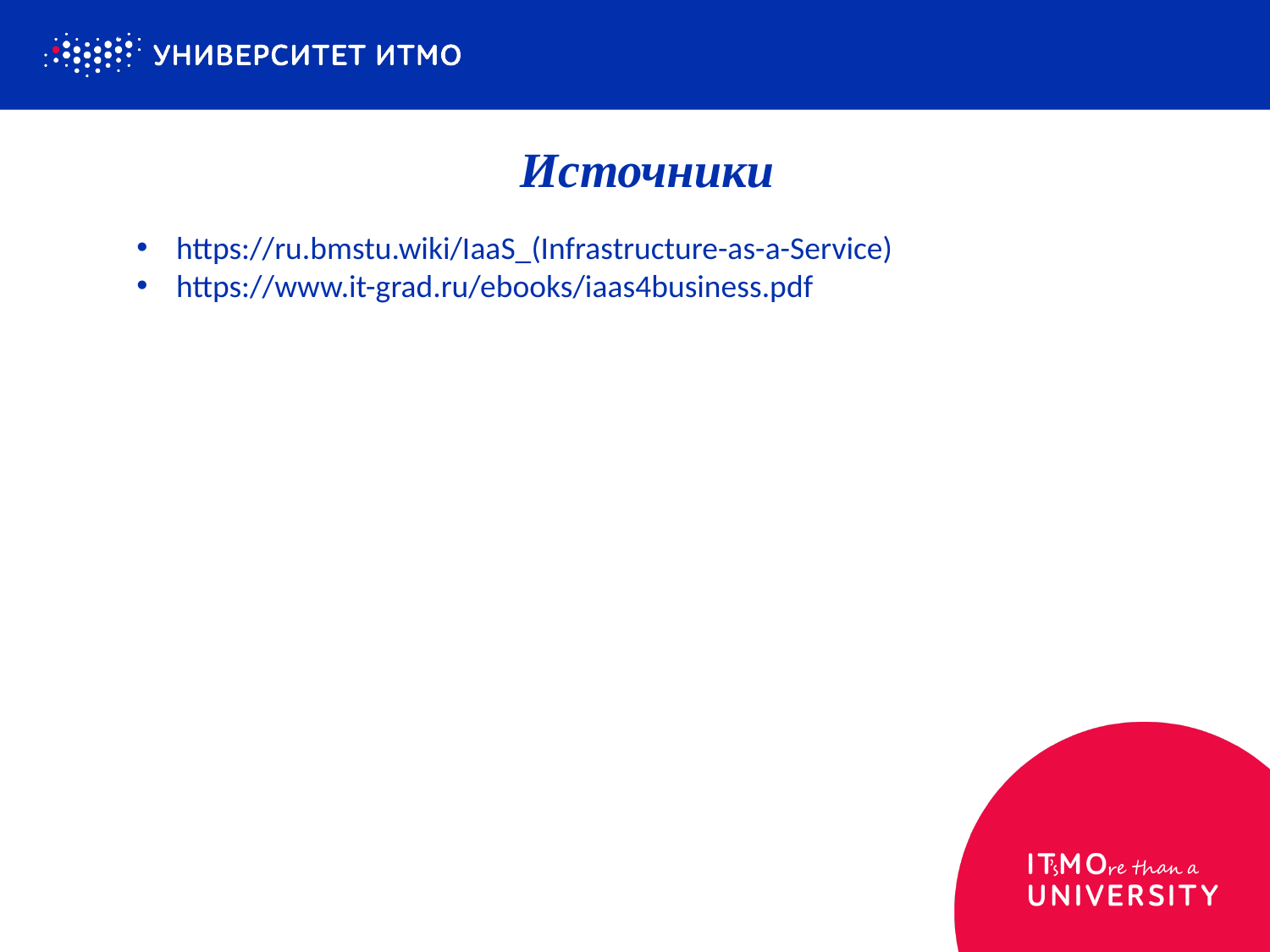

процесс принятия решений руководством.

Источники
https://ru.bmstu.wiki/IaaS_(Infrastructure-as-a-Service)
https://www.it-grad.ru/ebooks/iaas4business.pdf